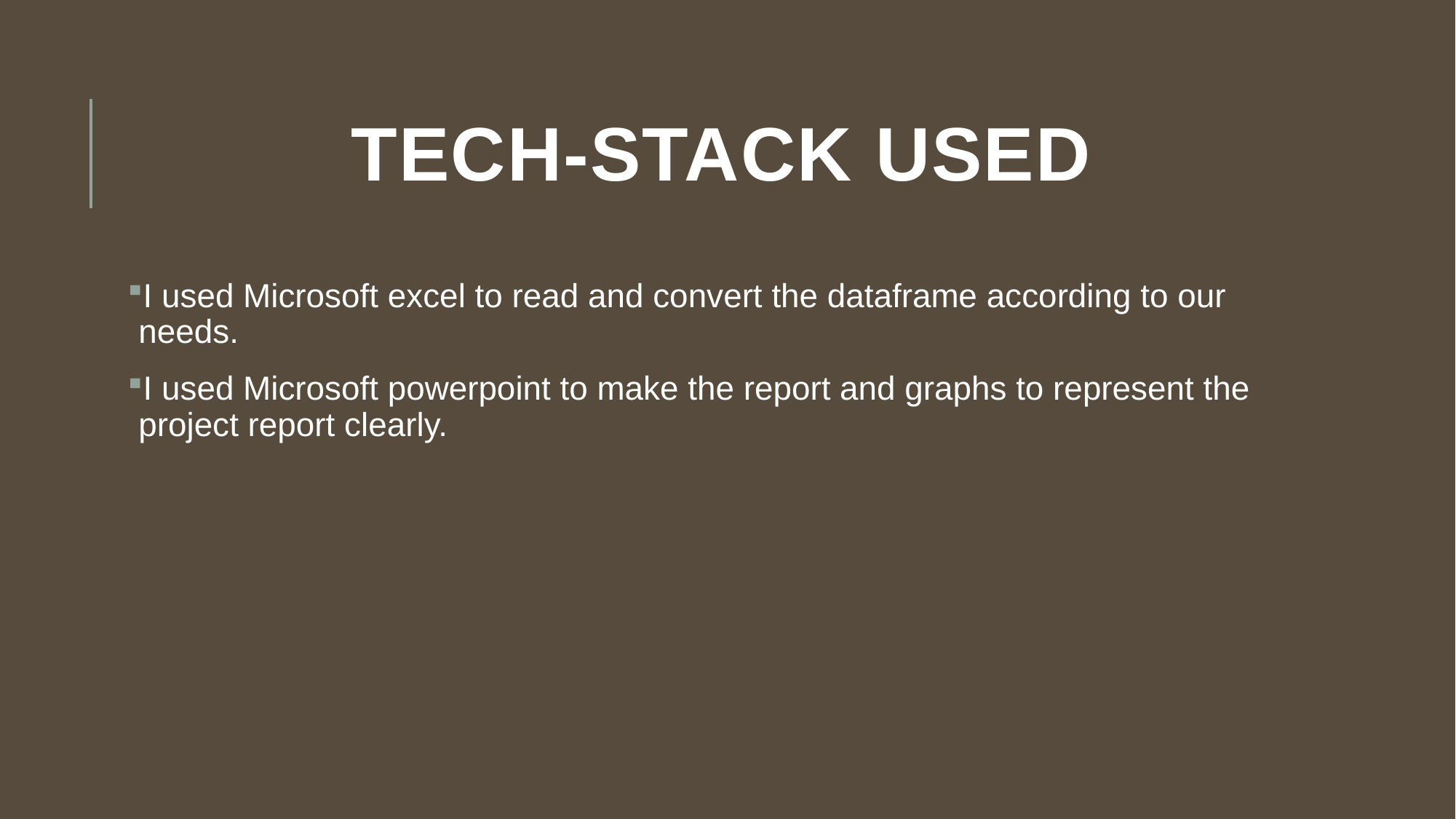

# Tech-Stack Used
I used Microsoft excel to read and convert the dataframe according to our needs.
I used Microsoft powerpoint to make the report and graphs to represent the project report clearly.